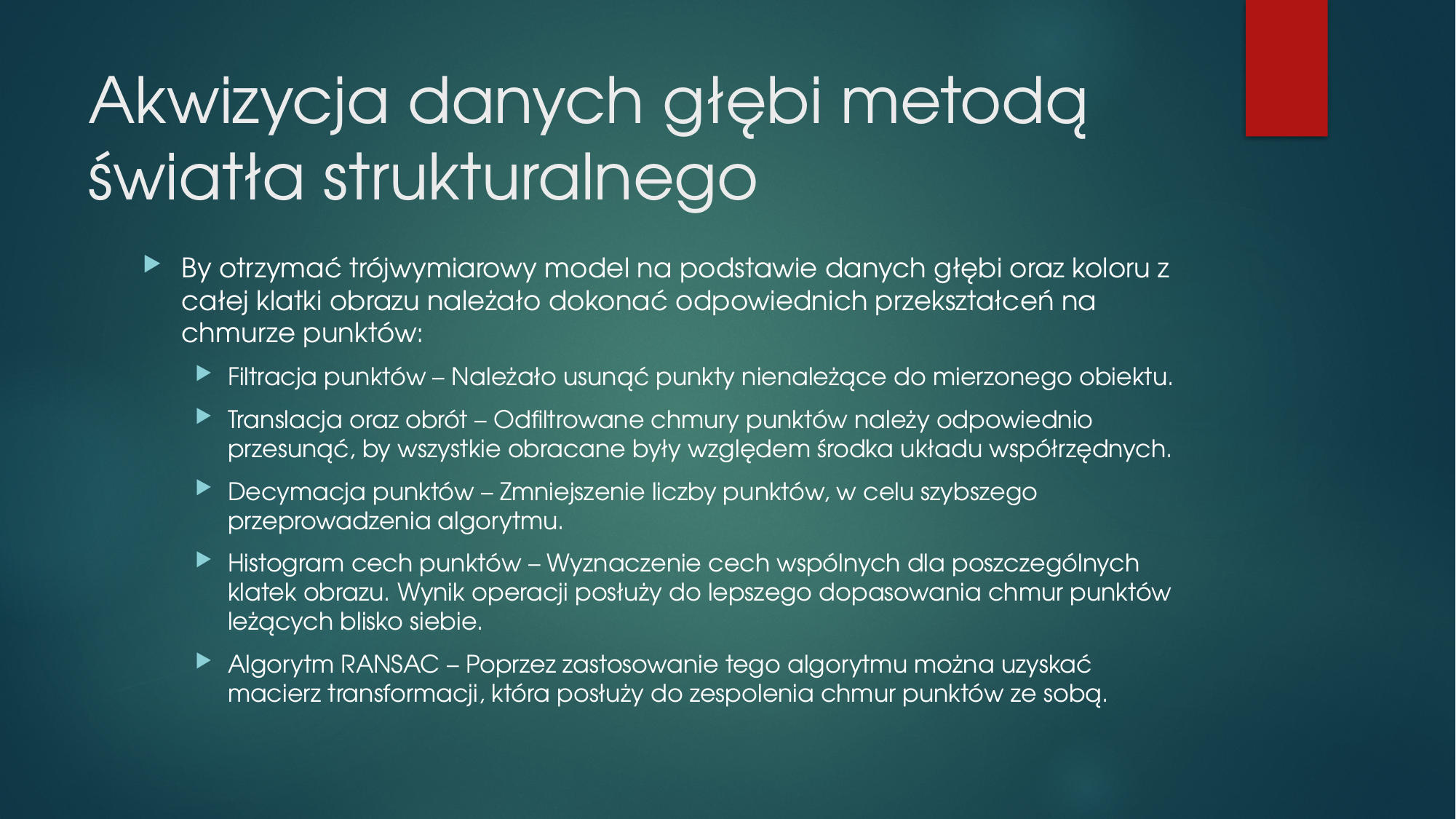

# Akwizycja danych głębi metodą światła strukturalnego
By otrzymać trójwymiarowy model na podstawie danych głębi oraz koloru z całej klatki obrazu należało dokonać odpowiednich przekształceń na chmurze punktów:
Filtracja punktów – Należało usunąć punkty nienależące do mierzonego obiektu.
Translacja oraz obrót – Odfiltrowane chmury punktów należy odpowiednio przesunąć, by wszystkie obracane były względem środka układu współrzędnych.
Decymacja punktów – Zmniejszenie liczby punktów, w celu szybszego przeprowadzenia algorytmu.
Histogram cech punktów – Wyznaczenie cech wspólnych dla poszczególnych klatek obrazu. Wynik operacji posłuży do lepszego dopasowania chmur punktów leżących blisko siebie.
Algorytm RANSAC – Poprzez zastosowanie tego algorytmu można uzyskać macierz transformacji, która posłuży do zespolenia chmur punktów ze sobą.